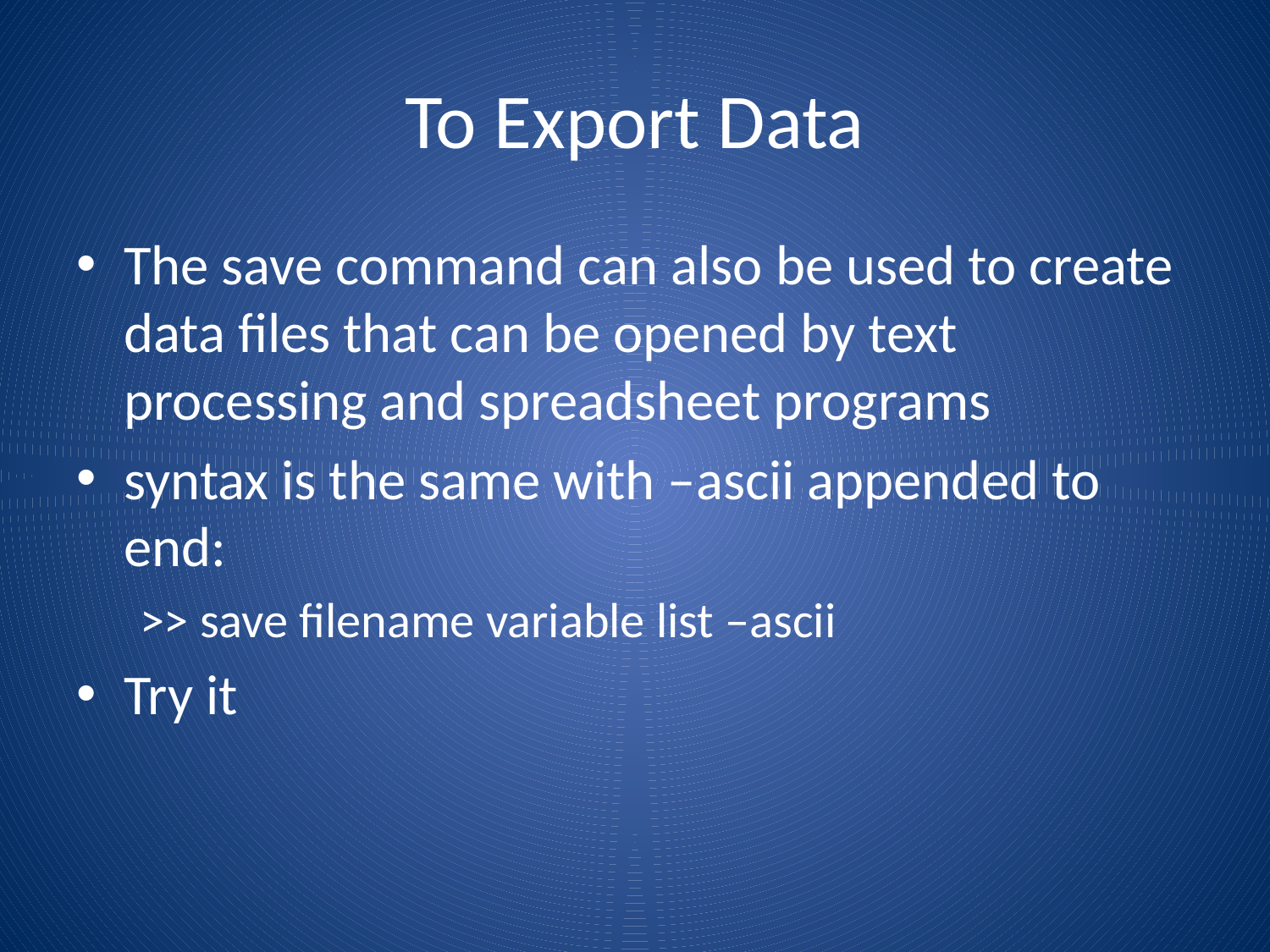

# To Export Data
The save command can also be used to create data files that can be opened by text processing and spreadsheet programs
syntax is the same with –ascii appended to end:
>> save filename variable list –ascii
Try it